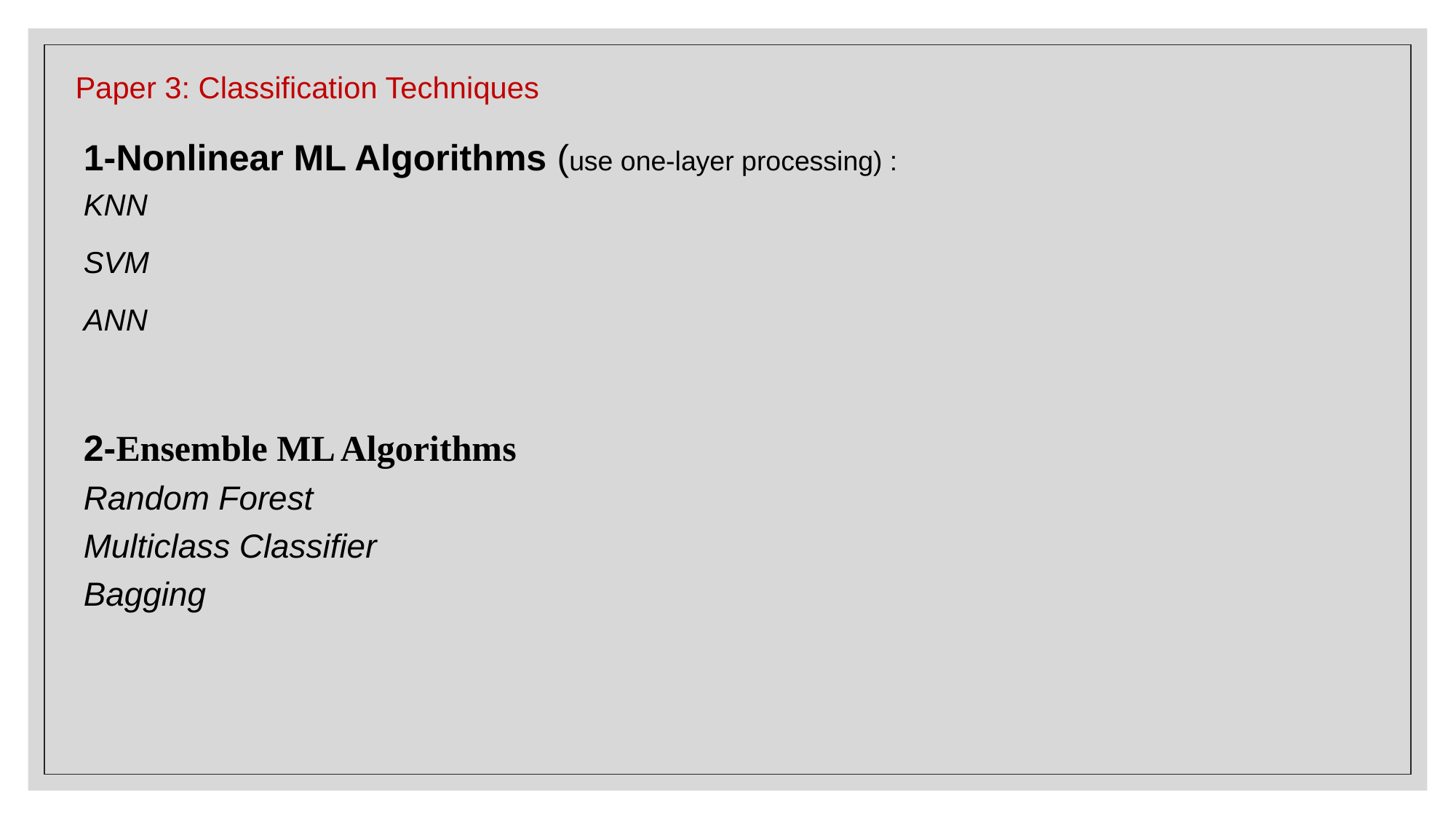

# Paper 3: Classification Techniques
1-Nonlinear ML Algorithms (use one-layer processing) :
KNN
SVM
ANN

2-Ensemble ML Algorithms
Random Forest
Multiclass Classifier
Bagging